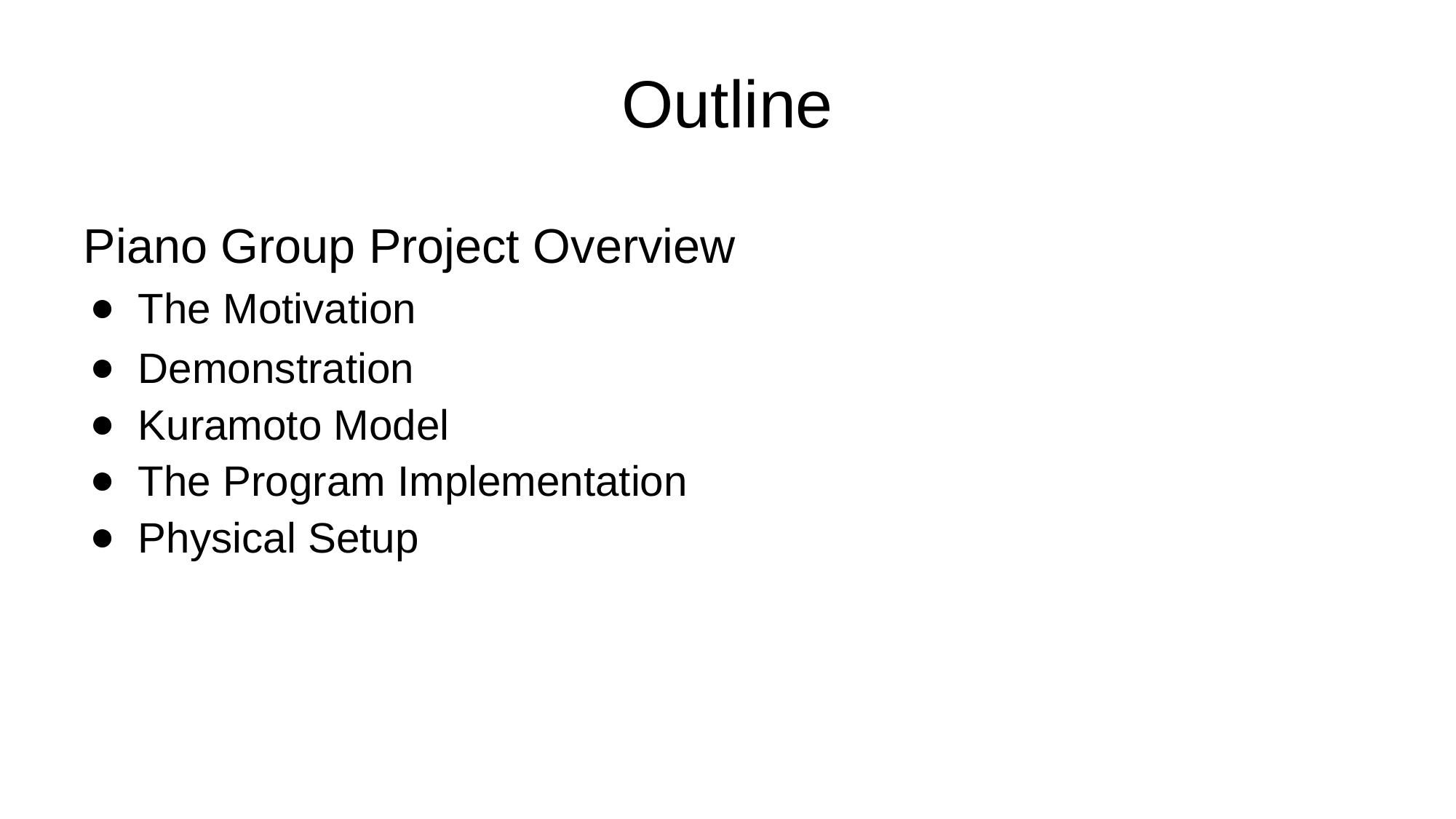

# Outline
Piano Group Project Overview
The Motivation
Demonstration
Kuramoto Model
The Program Implementation
Physical Setup